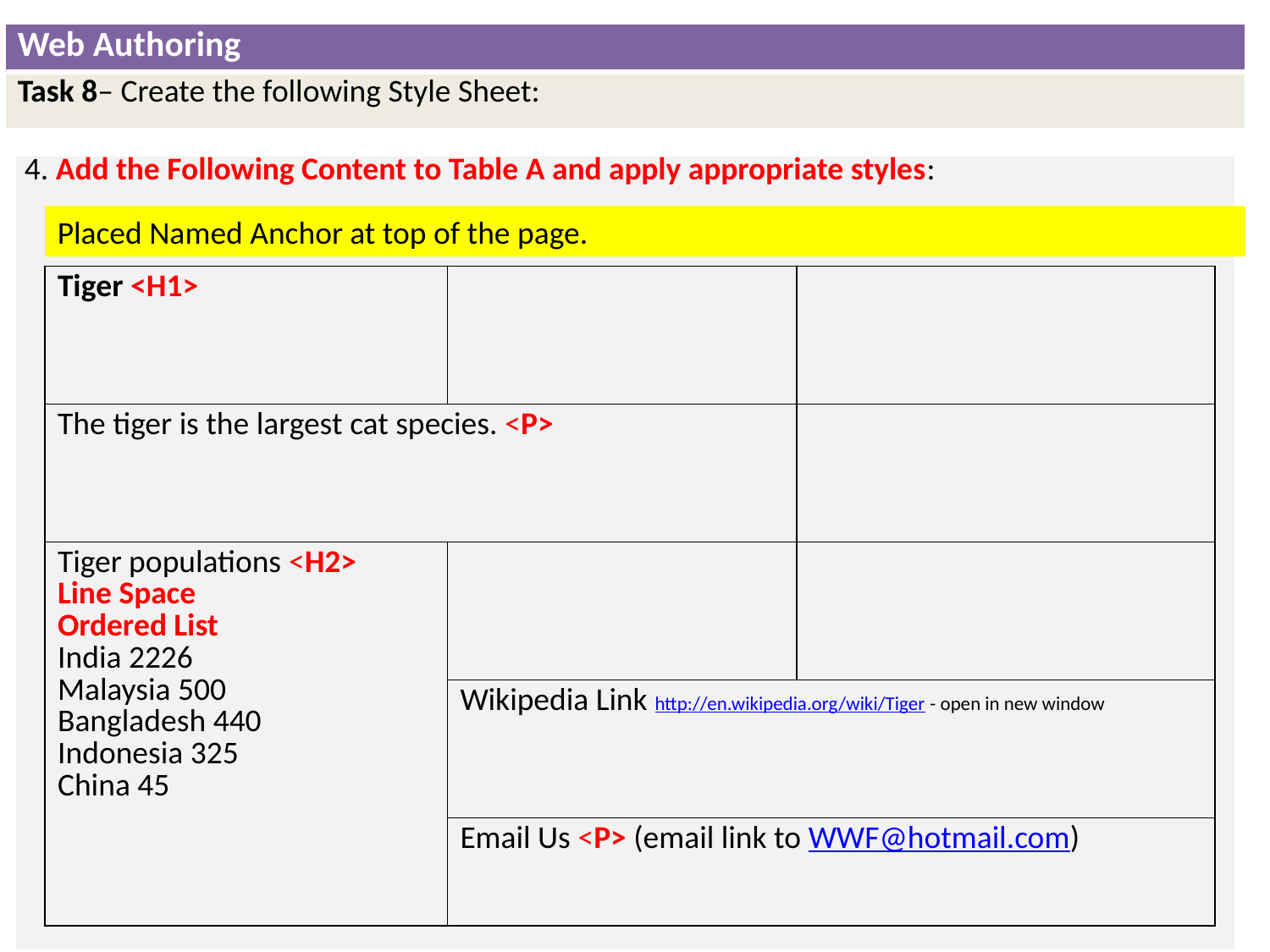

| Web Authoring |
| --- |
| Task 8– Create the following Style Sheet: |
| 4. Add the Following Content to Table A and apply appropriate styles: |
| --- |
Placed Named Anchor at top of the page.
| Tiger <H1> |  |  |
| --- | --- | --- |
| The tiger is the largest cat species. <P> |  |  |
| Tiger populations <H2> Line Space Ordered List India 2226 Malaysia 500 Bangladesh 440 Indonesia 325 China 45 |  |  |
|  | Wikipedia Link http://en.wikipedia.org/wiki/Tiger - open in new window |  |
|  | Email Us <P> (email link to WWF@hotmail.com) |  |